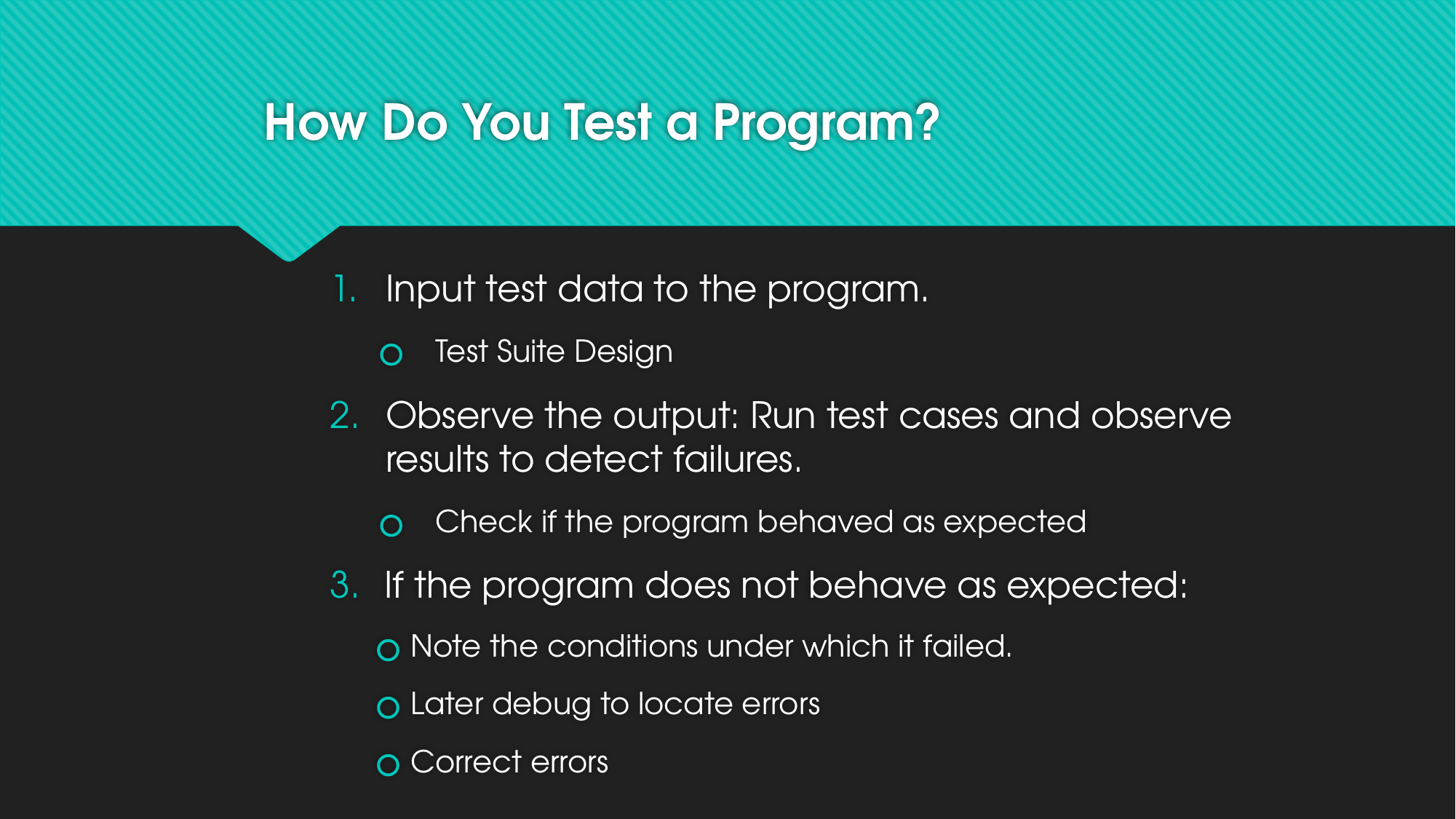

# How Do You Test a Program?
Input test data to the program.
Test Suite Design
Observe the output: Run test cases and observe results to detect failures.
Check if the program behaved as expected
If the program does not behave as expected:
Note the conditions under which it failed.
Later debug to locate errors
Correct errors